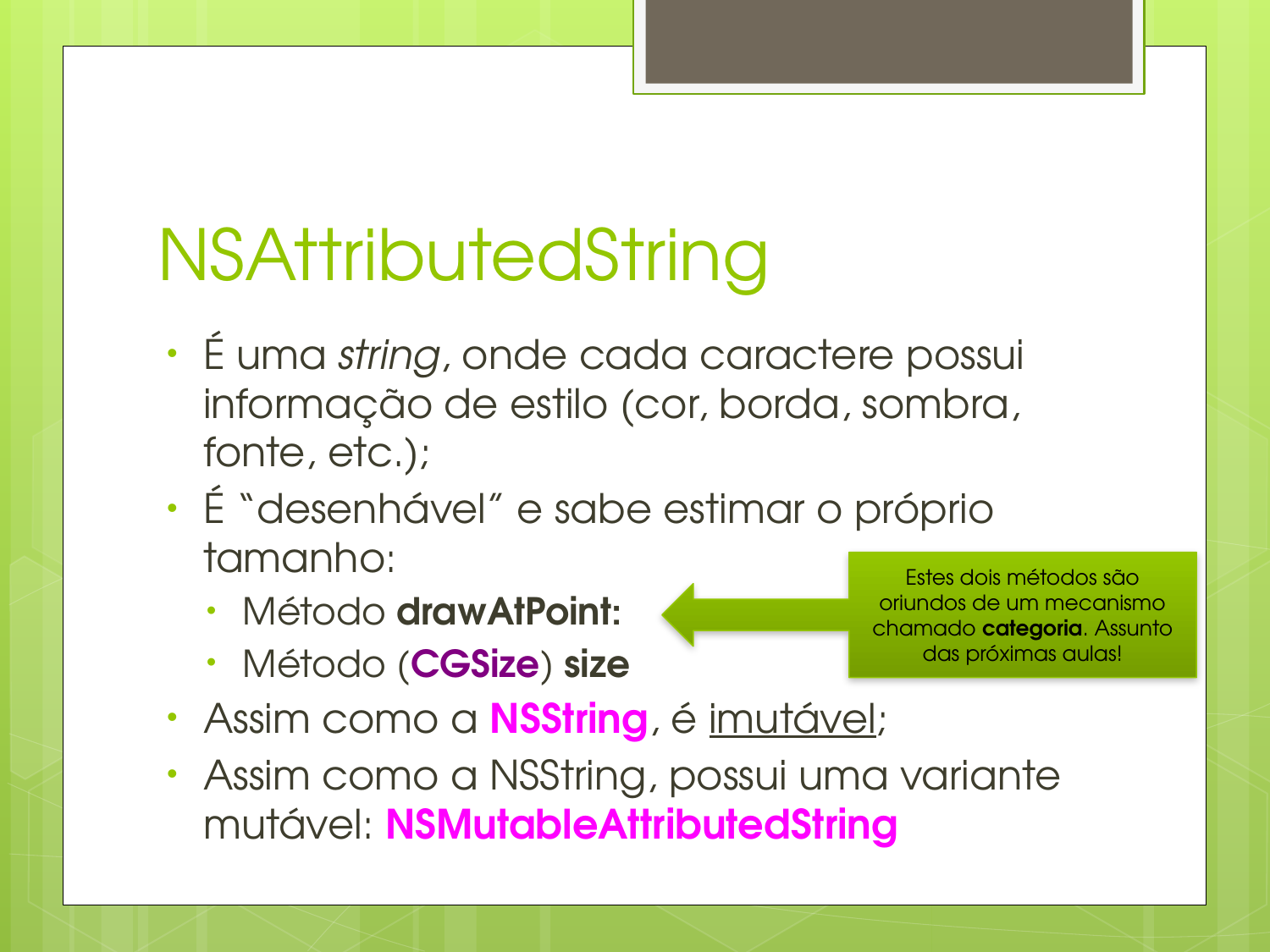

# NSAttributedString
É uma string, onde cada caractere possui informação de estilo (cor, borda, sombra, fonte, etc.);
É “desenhável” e sabe estimar o próprio tamanho:
Método drawAtPoint:
Método (CGSize) size
Assim como a NSString, é imutável;
Assim como a NSString, possui uma variante mutável: NSMutableAttributedString
Estes dois métodos são oriundos de um mecanismo chamado categoria. Assunto das próximas aulas!